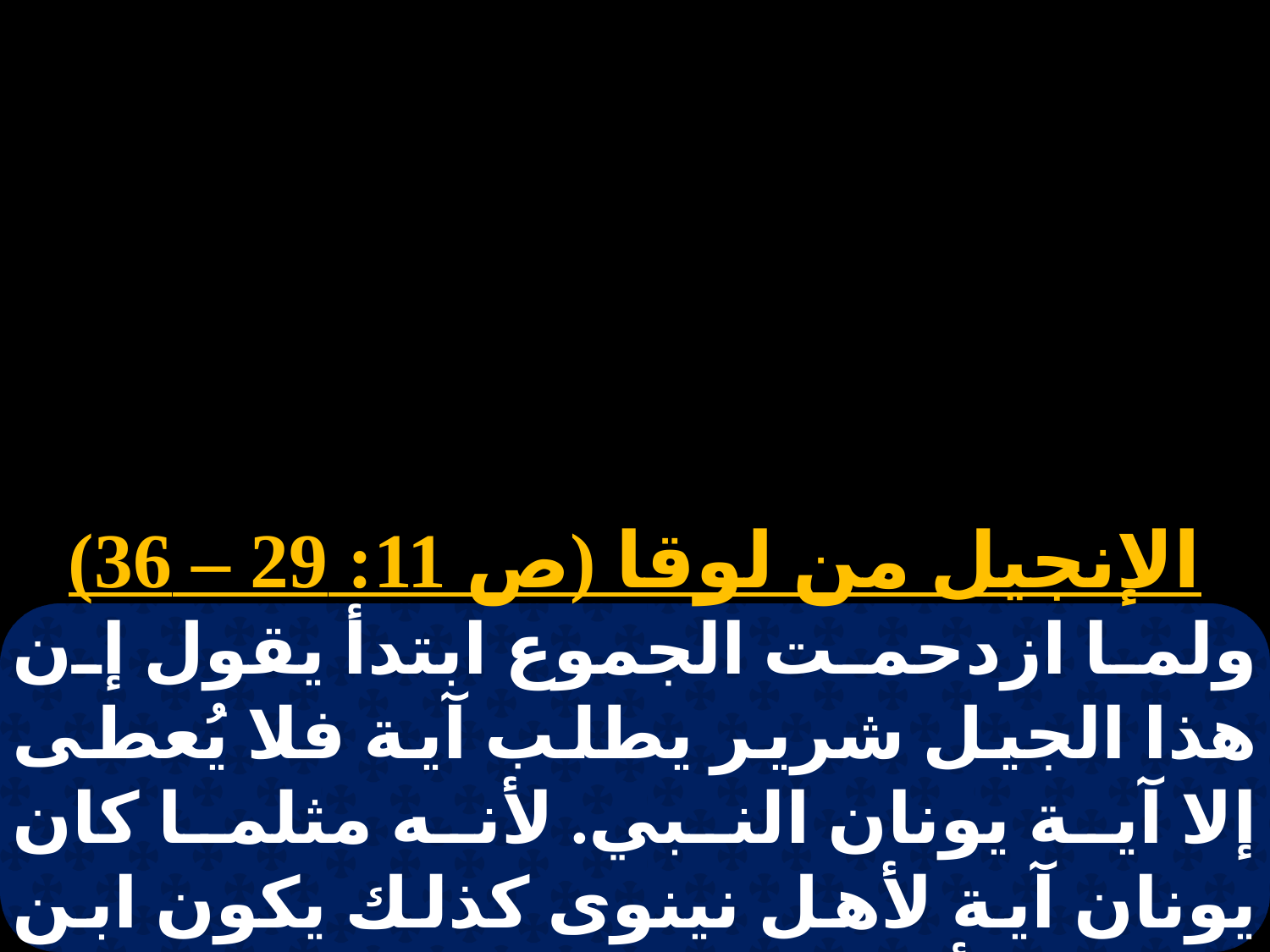

الإنجيل من لوقا (ص 11: 29 – 36)
ولما ازدحمت الجموع ابتدأ يقول إن هذا الجيل شرير يطلب آية فلا يُعطى إلا آية يونان النبي. لأنه مثلما كان يونان آية لأهل نينوى كذلك يكون ابن الإنسان أيضًا لهذا الجيل. ملكة التيمن ستقوم في الدين مع رجال هذا الجيل